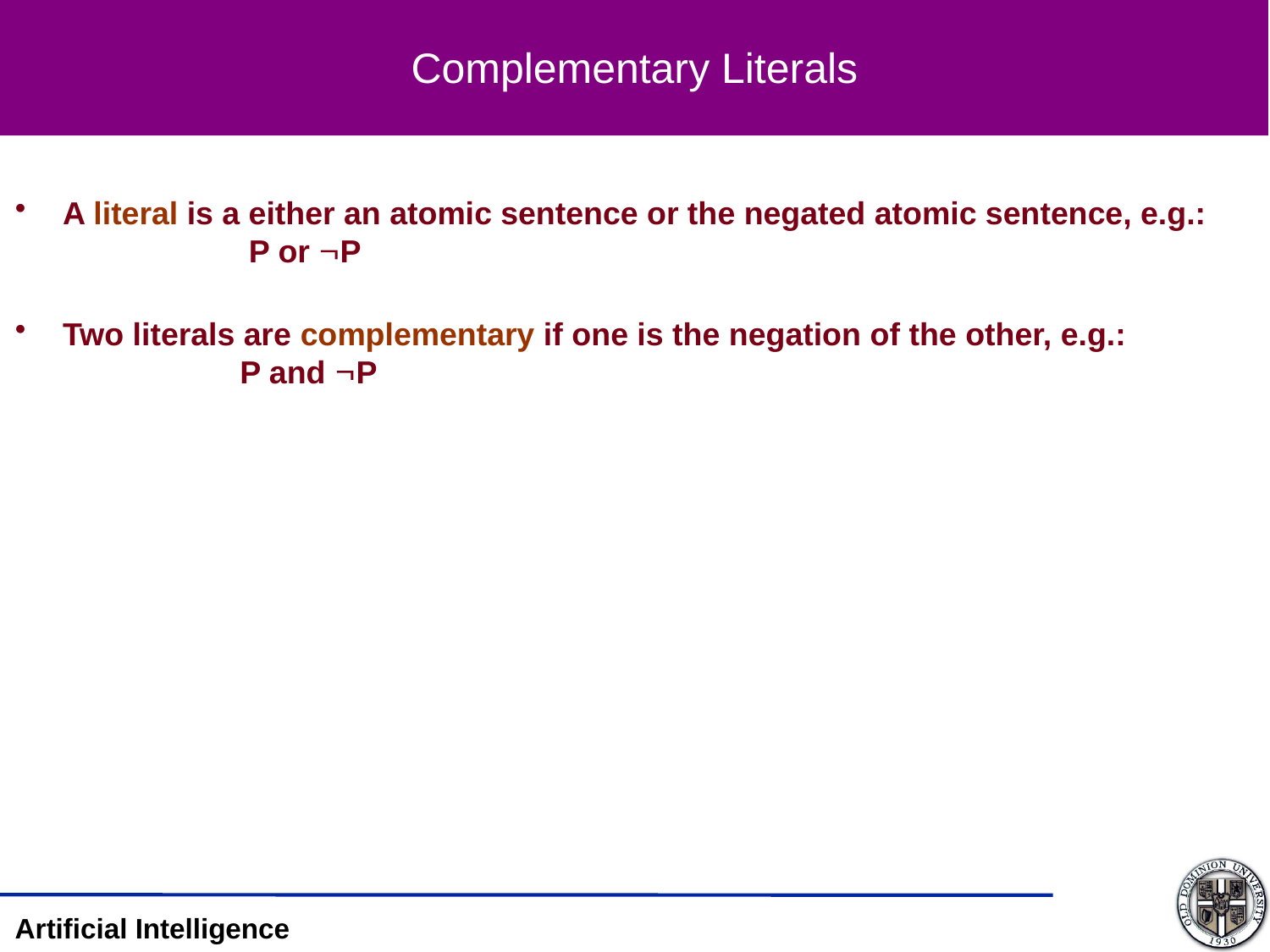

# Complementary Literals
A literal is a either an atomic sentence or the negated atomic sentence, e.g.:
                     P or ¬P
Two literals are complementary if one is the negation of the other, e.g.:
                    P and ¬P